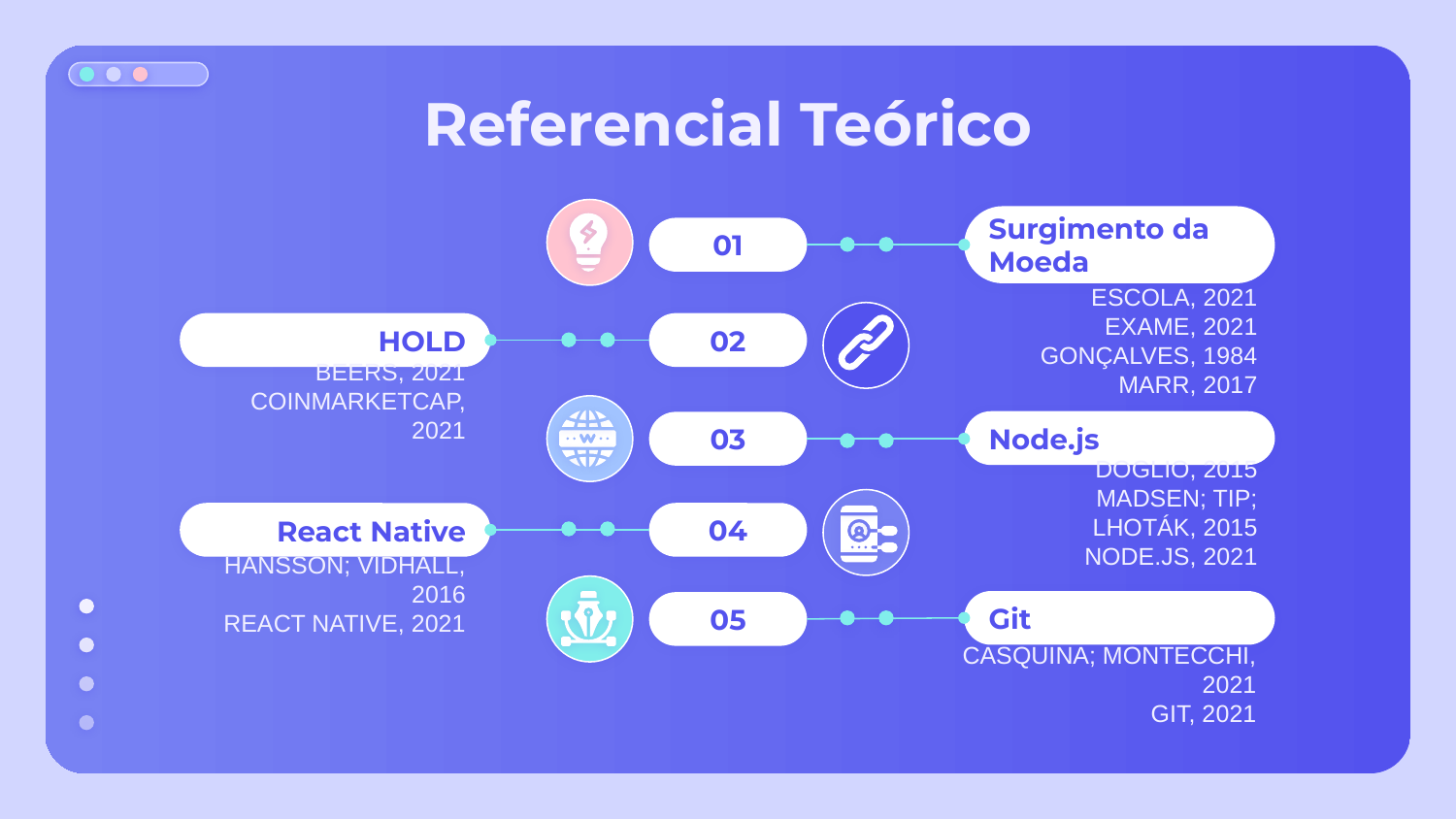

# Referencial Teórico

01
Surgimento da Moeda

ESCOLA, 2021
EXAME, 2021
GONÇALVES, 1984
MARR, 2017

02

HOLD

BEERS, 2021
COINMARKETCAP, 2021

03
Node.js

DOGLIO, 2015
MADSEN; TIP; LHOTÁK, 2015
NODE.JS, 2021

04

React Native

HANSSON; VIDHALL, 2016
REACT NATIVE, 2021

05
Git

CASQUINA; MONTECCHI, 2021
GIT, 2021